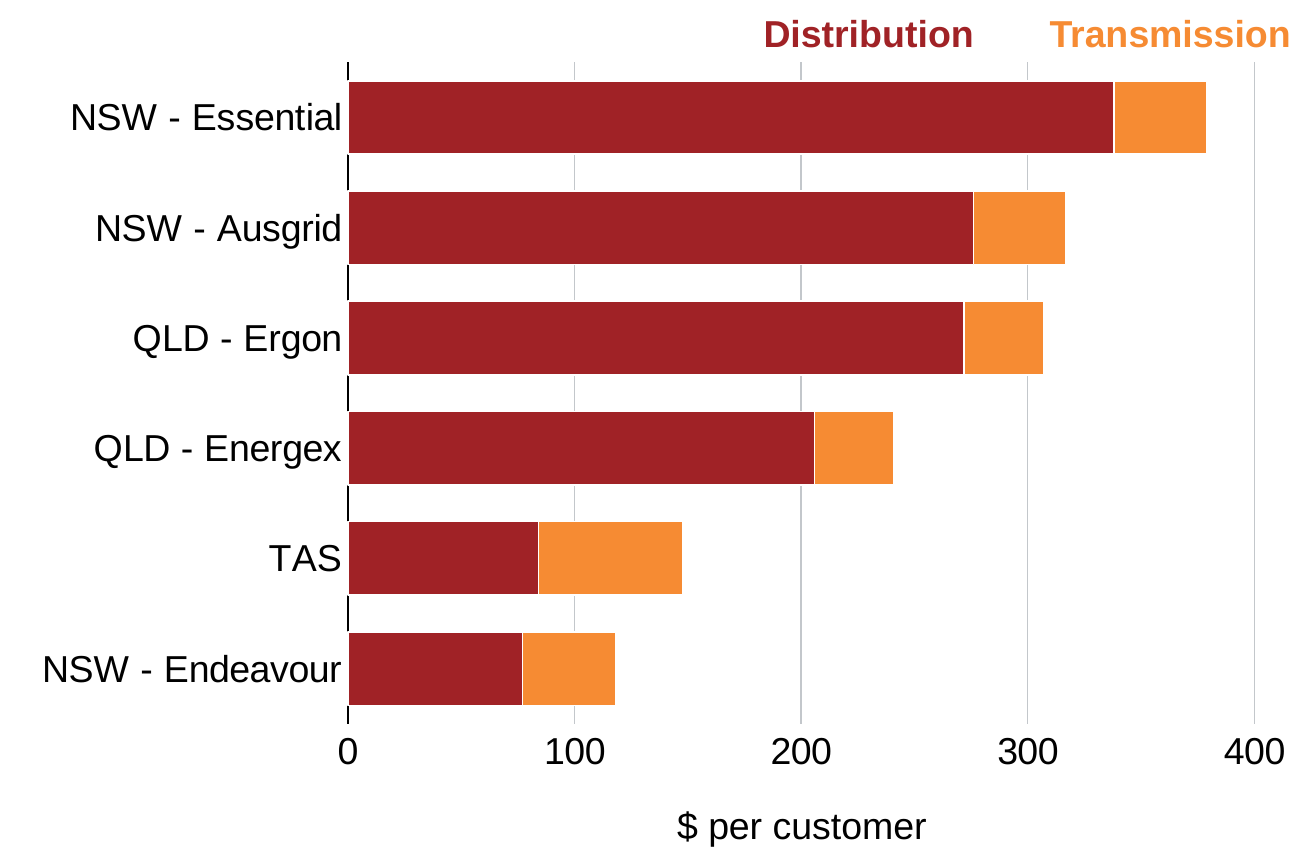

### Chart

| Category | DNSP | TNSP |
|---|---|---|
| NSW - Endeavour | 77.0 | 41.0 |
| TAS | 84.0 | 63.6 |
| QLD - Energex | 206.0 | 35.0 |
| QLD - Ergon | 272.0 | 35.0 |
| NSW - Ausgrid | 276.0 | 41.0 |
| NSW - Essential | 338.0 | 41.0 |
Distribution
Transmission
$ per customer